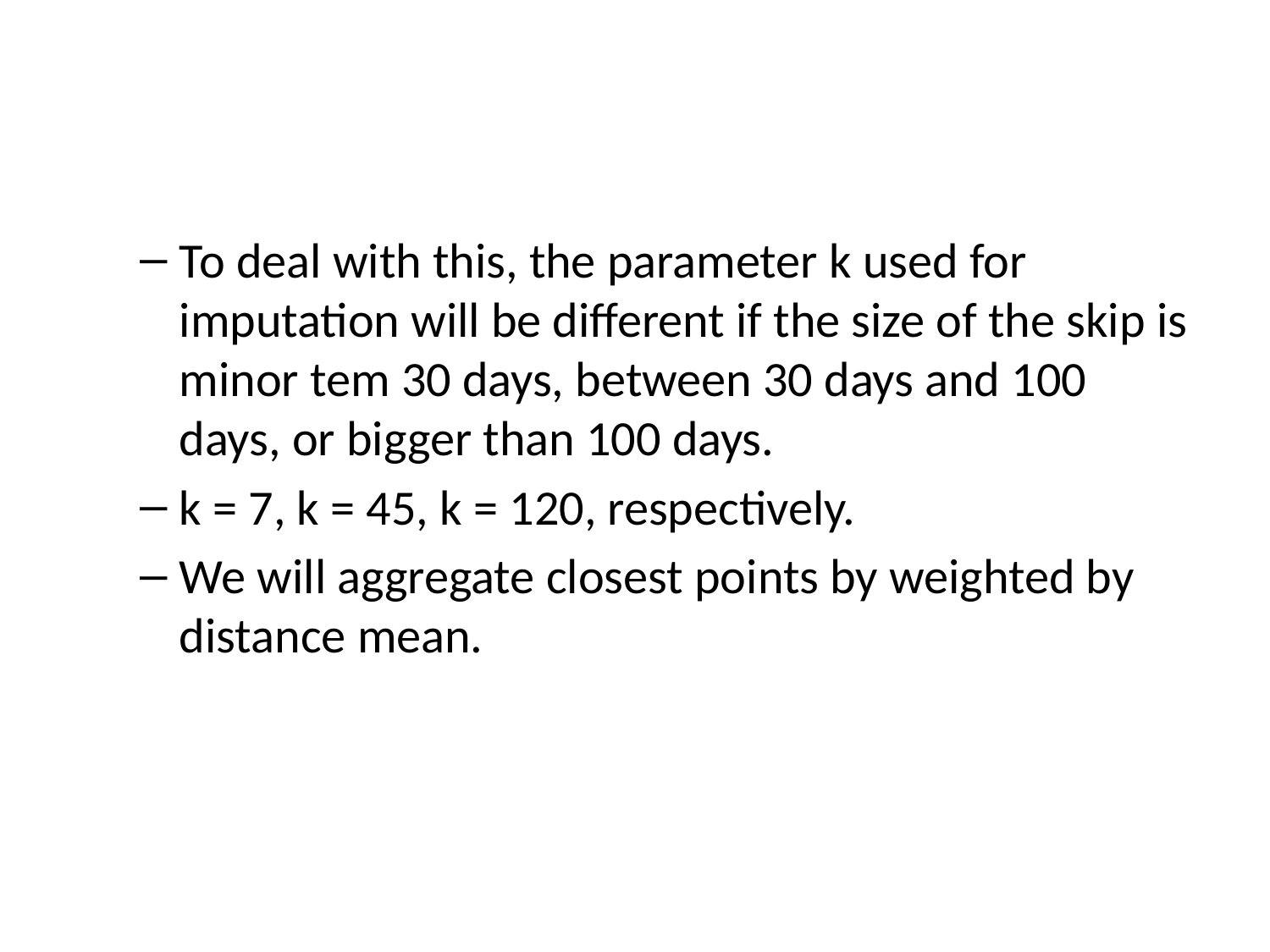

To deal with this, the parameter k used for imputation will be different if the size of the skip is minor tem 30 days, between 30 days and 100 days, or bigger than 100 days.
k = 7, k = 45, k = 120, respectively.
We will aggregate closest points by weighted by distance mean.